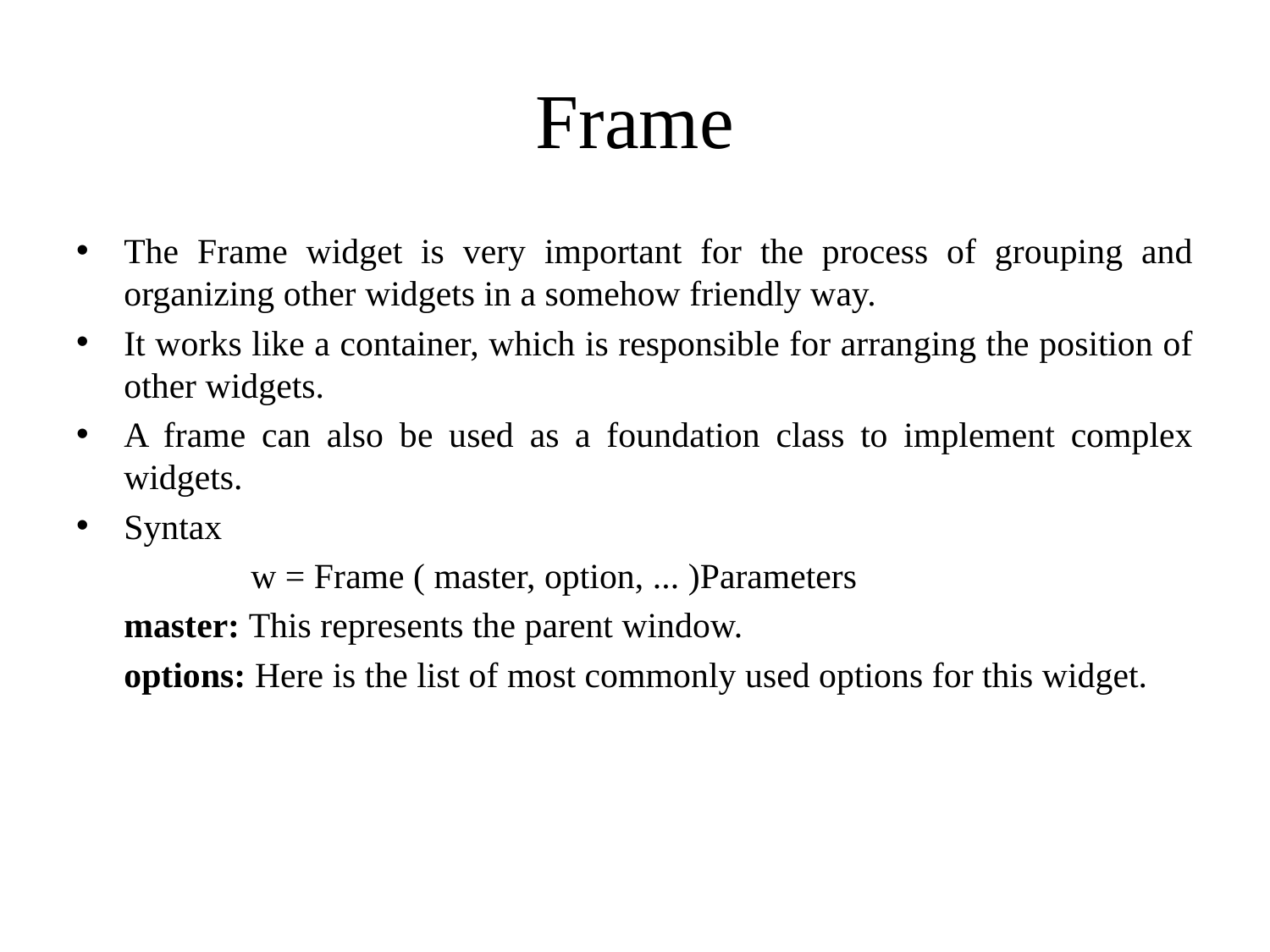

# Frame
The Frame widget is very important for the process of grouping and organizing other widgets in a somehow friendly way.
It works like a container, which is responsible for arranging the position of other widgets.
A frame can also be used as a foundation class to implement complex widgets.
Syntax
		w = Frame ( master, option, ... )Parameters
	master: This represents the parent window.
	options: Here is the list of most commonly used options for this widget.